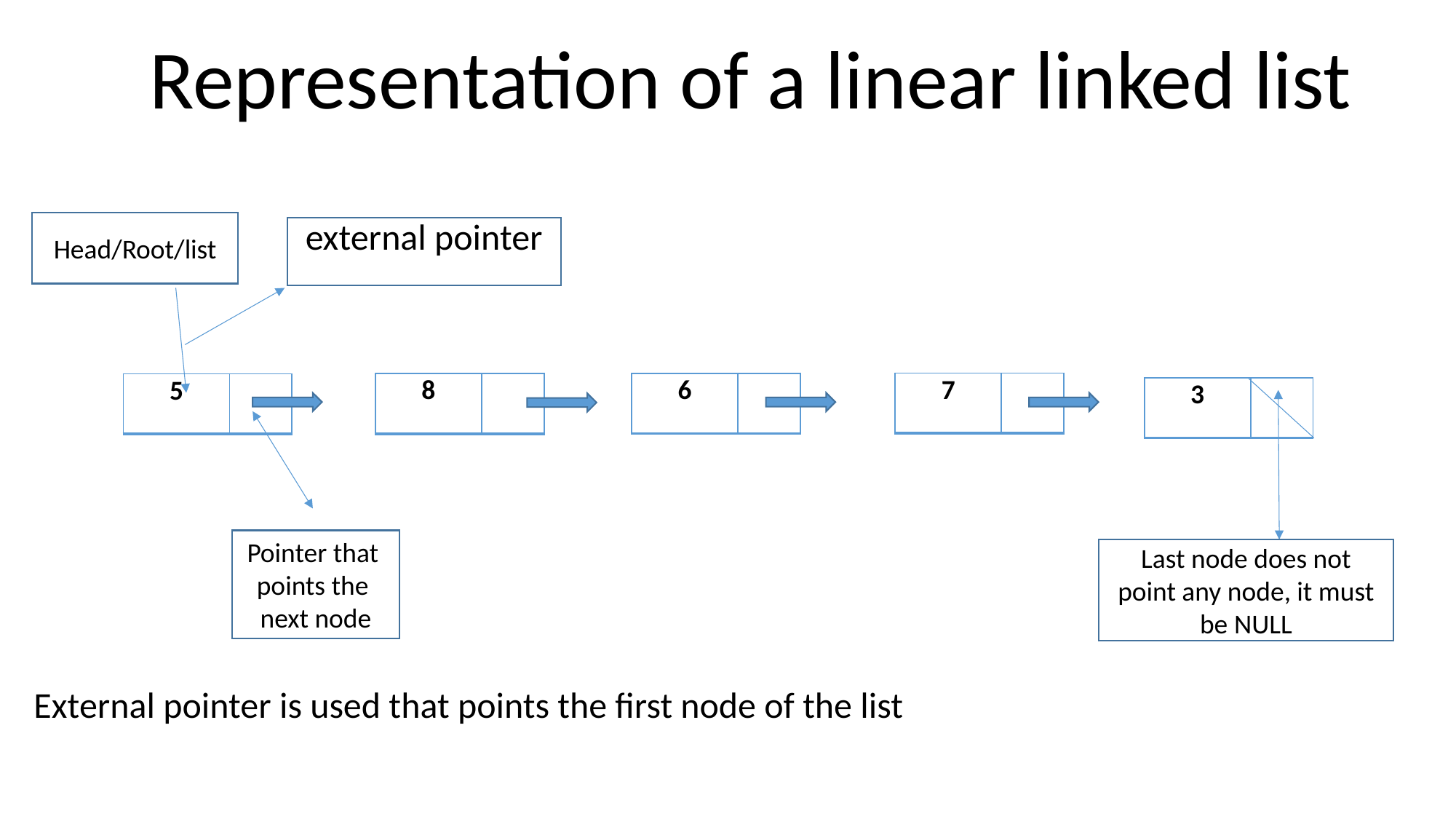

# Representation of a linear linked list

External pointer is used that points the first node of the list
Head/Root/list
external pointer

| 7 |  |
| --- | --- |
| 6 |  |
| --- | --- |
| 8 |  |
| --- | --- |
| 5 |  |
| --- | --- |
| 3 |  |
| --- | --- |

Pointer that
points the
next node
Last node does not point any node, it must be NULL